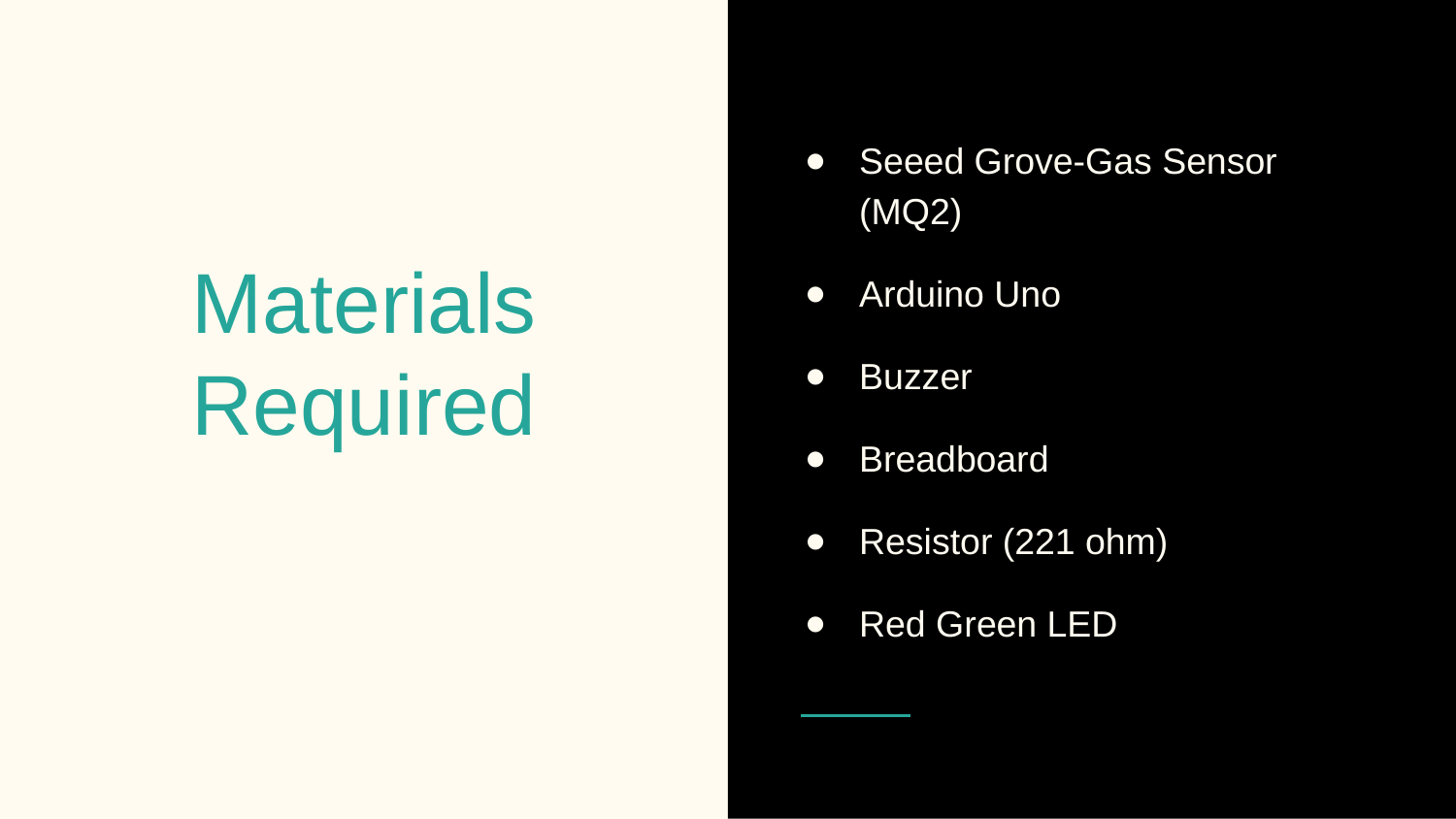

Seeed Grove-Gas Sensor (MQ2)
Arduino Uno
Buzzer
Breadboard
Resistor (221 ohm)
Red Green LED

# Materials Required